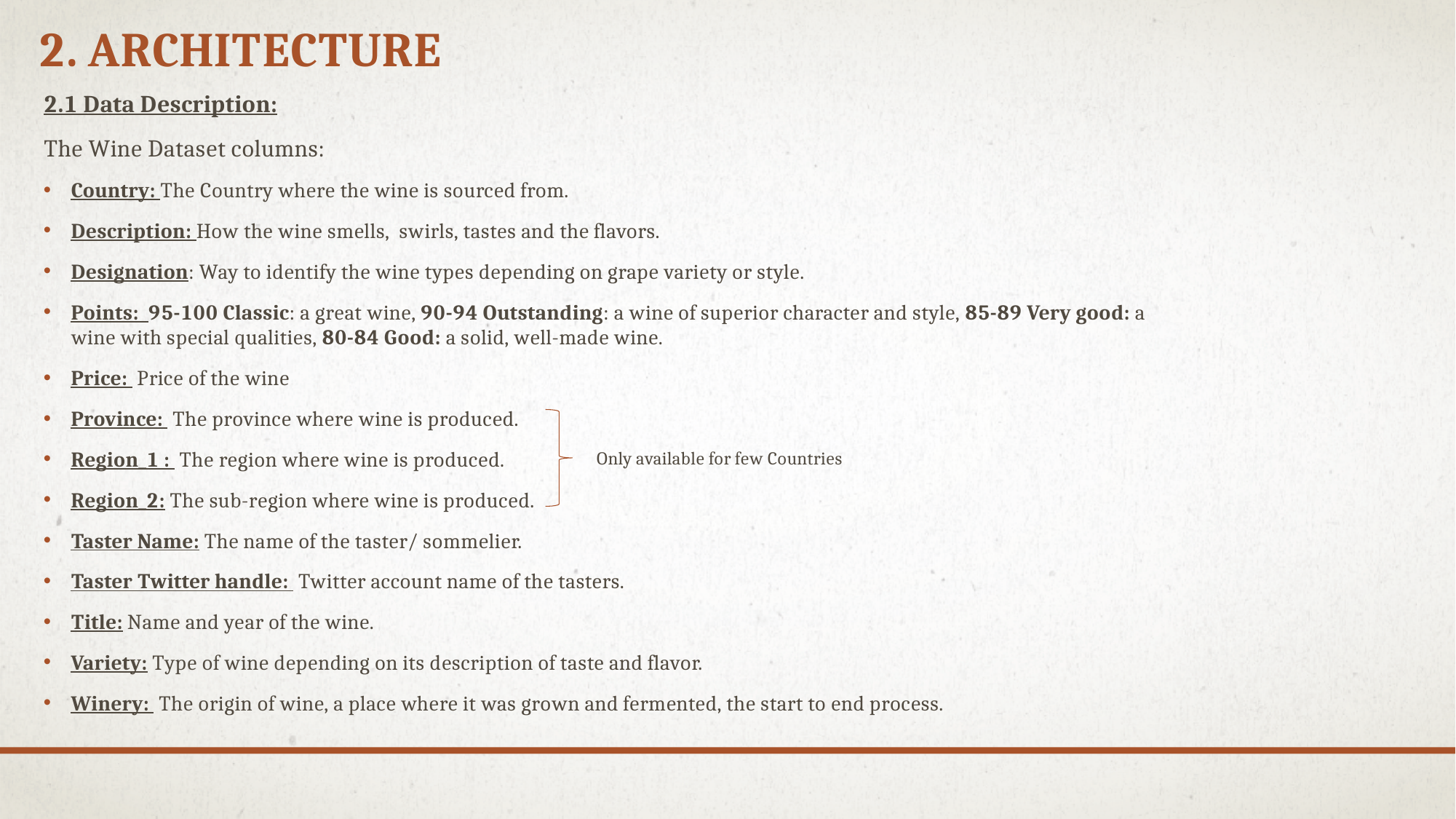

# 2. Architecture
2.1 Data Description:
The Wine Dataset columns:
Country: The Country where the wine is sourced from.
Description: How the wine smells,  swirls, tastes and the flavors.
Designation: Way to identify the wine types depending on grape variety or style.
Points:  95-100 Classic: a great wine, 90-94 Outstanding: a wine of superior character and style, 85-89 Very good: a wine with special qualities, 80-84 Good: a solid, well-made wine.
Price:  Price of the wine
Province:  The province where wine is produced.
Region_1 :  The region where wine is produced.
Region_2: The sub-region where wine is produced.
Taster Name: The name of the taster/ sommelier.
Taster Twitter handle:  Twitter account name of the tasters.
Title: Name and year of the wine.
Variety: Type of wine depending on its description of taste and flavor.
Winery:  The origin of wine, a place where it was grown and fermented, the start to end process.

Only available for few Countries